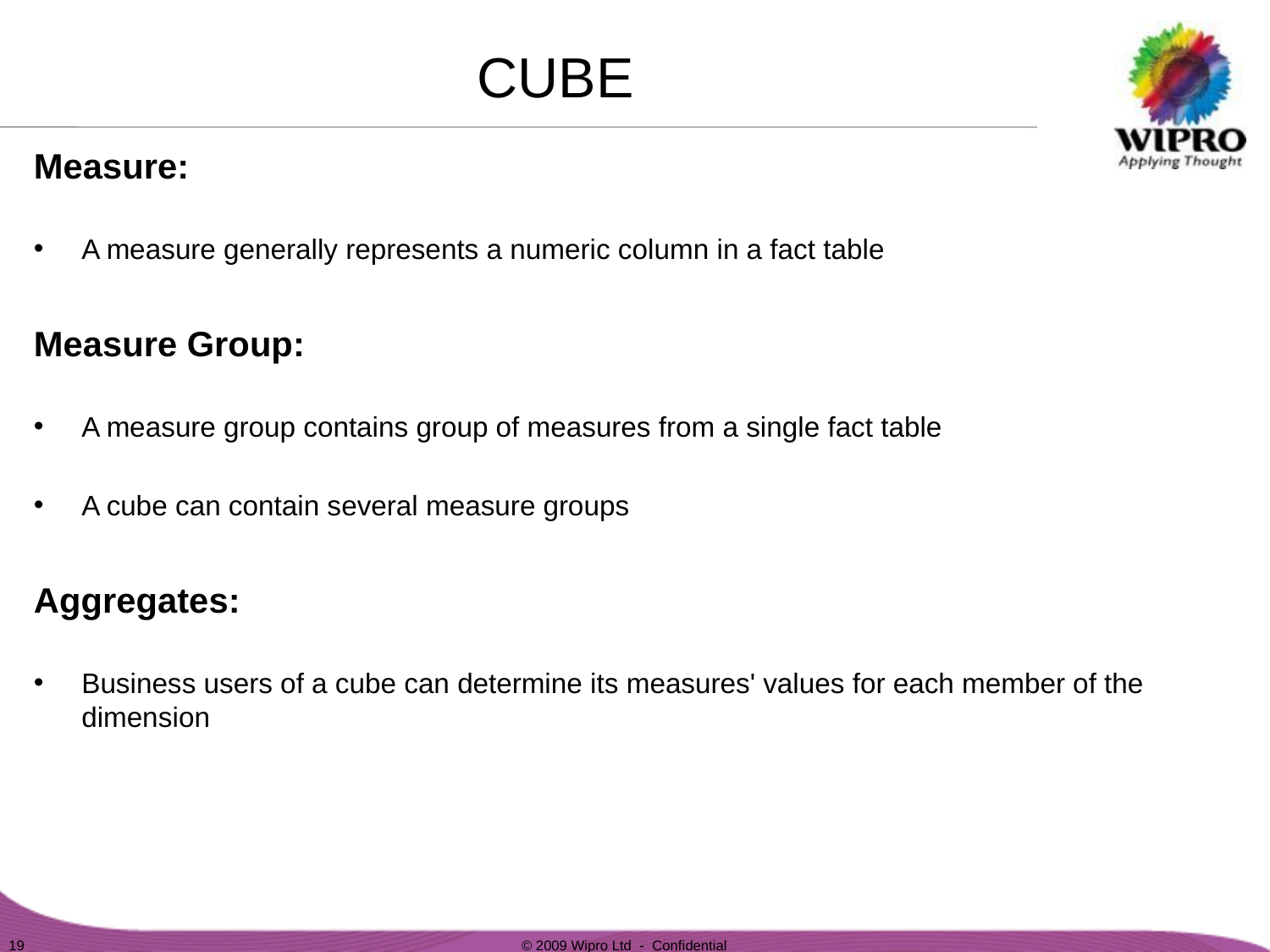

# CUBE
Measure:

A measure generally represents a numeric column in a fact table

Measure Group:

A measure group contains group of measures from a single fact table

A cube can contain several measure groups

Aggregates:

Business users of a cube can determine its measures' values for each member of the dimension